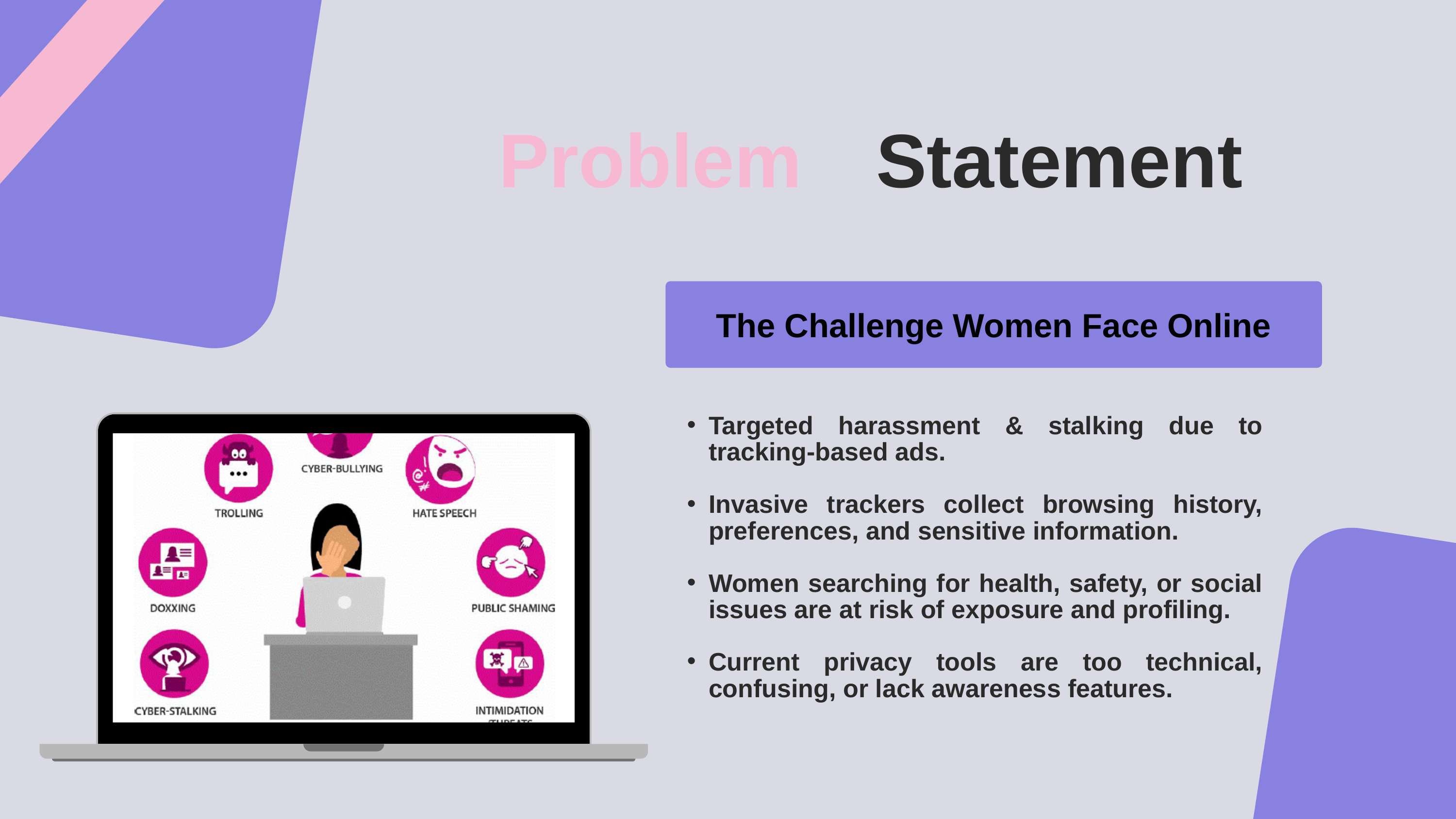

Problem
Statement

The Challenge Women Face Online

Targeted harassment & stalking due to tracking-based ads.

Invasive trackers collect browsing history, preferences, and sensitive information.

Women searching for health, safety, or social issues are at risk of exposure and profiling.

Current privacy tools are too technical, confusing, or lack awareness features.